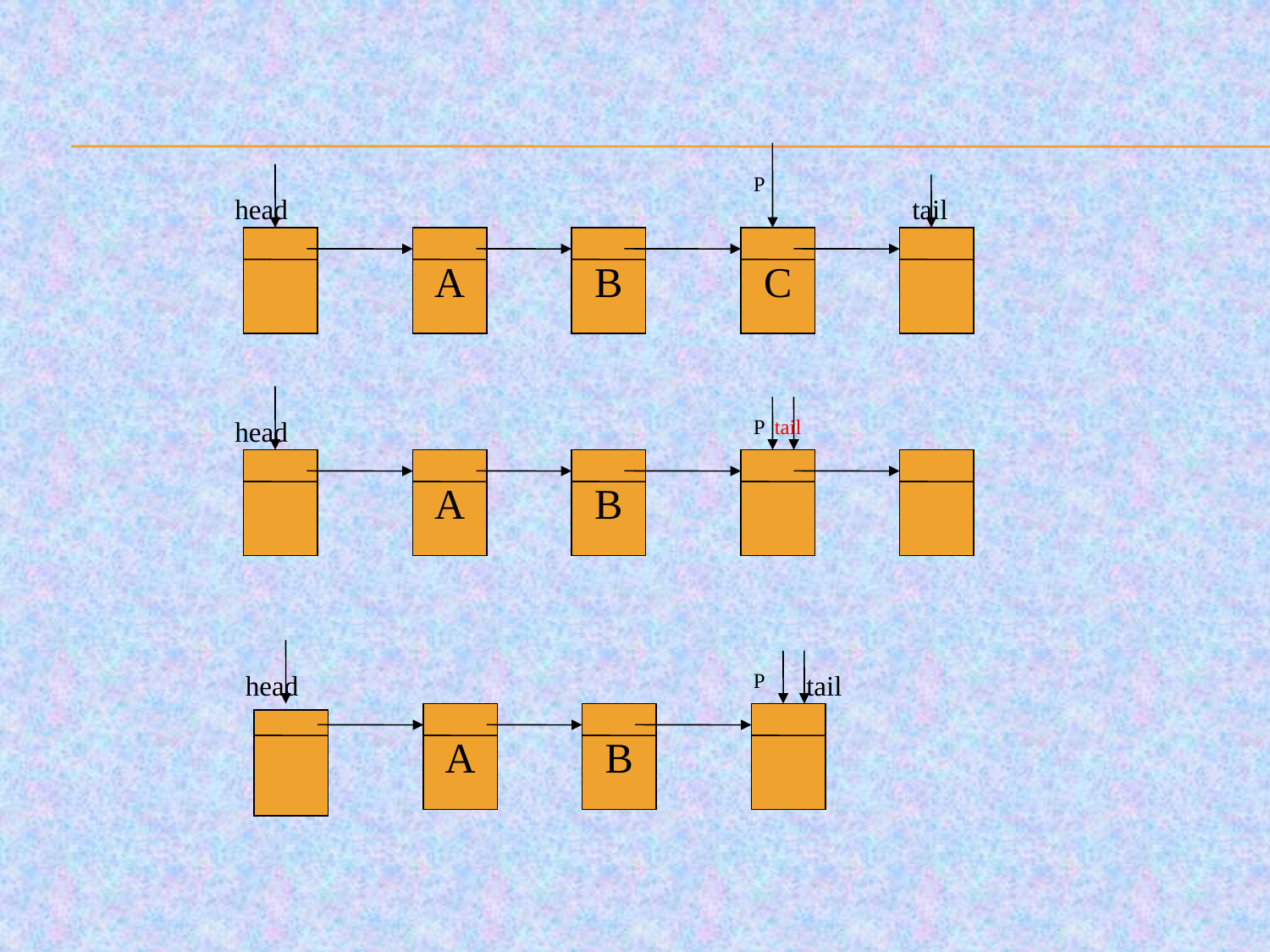

P

head
tail

A
B
C

head
P
tail

A
B

head
P
tail
A
B